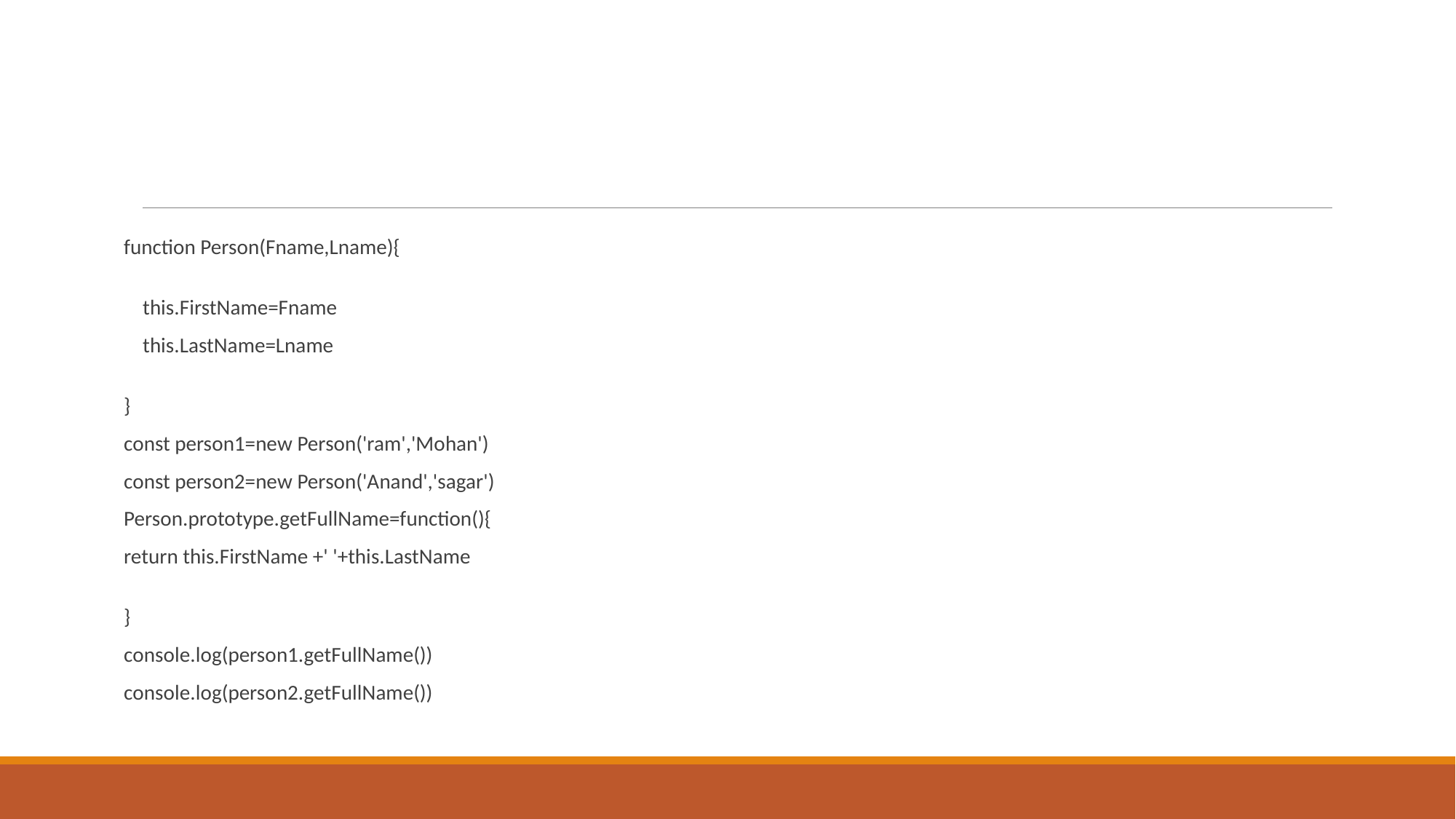

#
function Person(Fname,Lname){
    this.FirstName=Fname
    this.LastName=Lname
}
const person1=new Person('ram','Mohan')
const person2=new Person('Anand','sagar')
Person.prototype.getFullName=function(){
return this.FirstName +' '+this.LastName
}
console.log(person1.getFullName())
console.log(person2.getFullName())